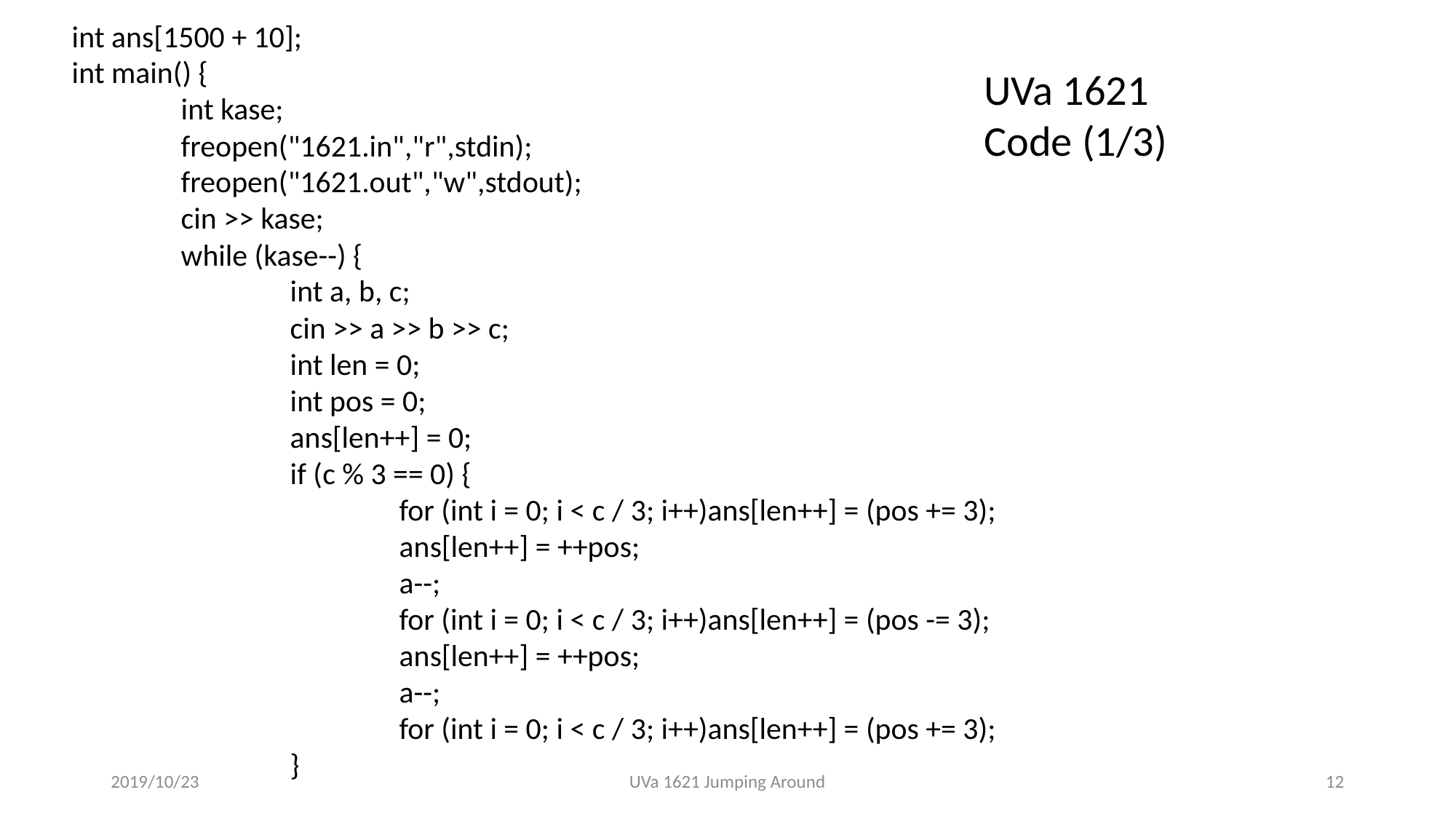

int ans[1500 + 10];
int main() {
	int kase;
	freopen("1621.in","r",stdin);
	freopen("1621.out","w",stdout);
	cin >> kase;
	while (kase--) {
		int a, b, c;
		cin >> a >> b >> c;
		int len = 0;
		int pos = 0;
		ans[len++] = 0;
		if (c % 3 == 0) {
			for (int i = 0; i < c / 3; i++)ans[len++] = (pos += 3);
			ans[len++] = ++pos;
			a--;
			for (int i = 0; i < c / 3; i++)ans[len++] = (pos -= 3);
			ans[len++] = ++pos;
			a--;
			for (int i = 0; i < c / 3; i++)ans[len++] = (pos += 3);
		}
UVa 1621 Code (1/3)
2019/10/23
UVa 1621 Jumping Around
12